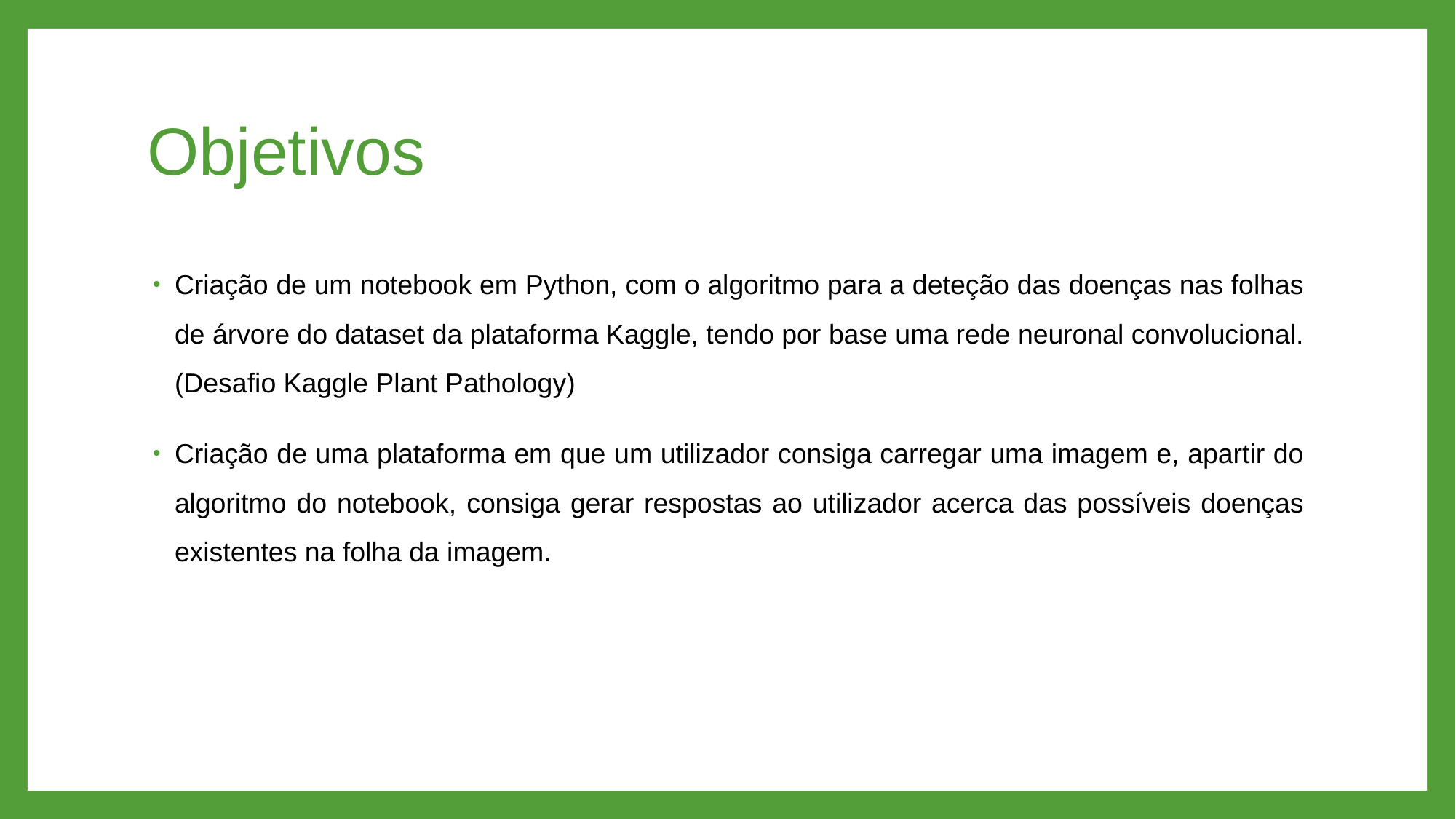

# Objetivos
Criação de um notebook em Python, com o algoritmo para a deteção das doenças nas folhas de árvore do dataset da plataforma Kaggle, tendo por base uma rede neuronal convolucional. (Desafio Kaggle Plant Pathology)
Criação de uma plataforma em que um utilizador consiga carregar uma imagem e, apartir do algoritmo do notebook, consiga gerar respostas ao utilizador acerca das possíveis doenças existentes na folha da imagem.